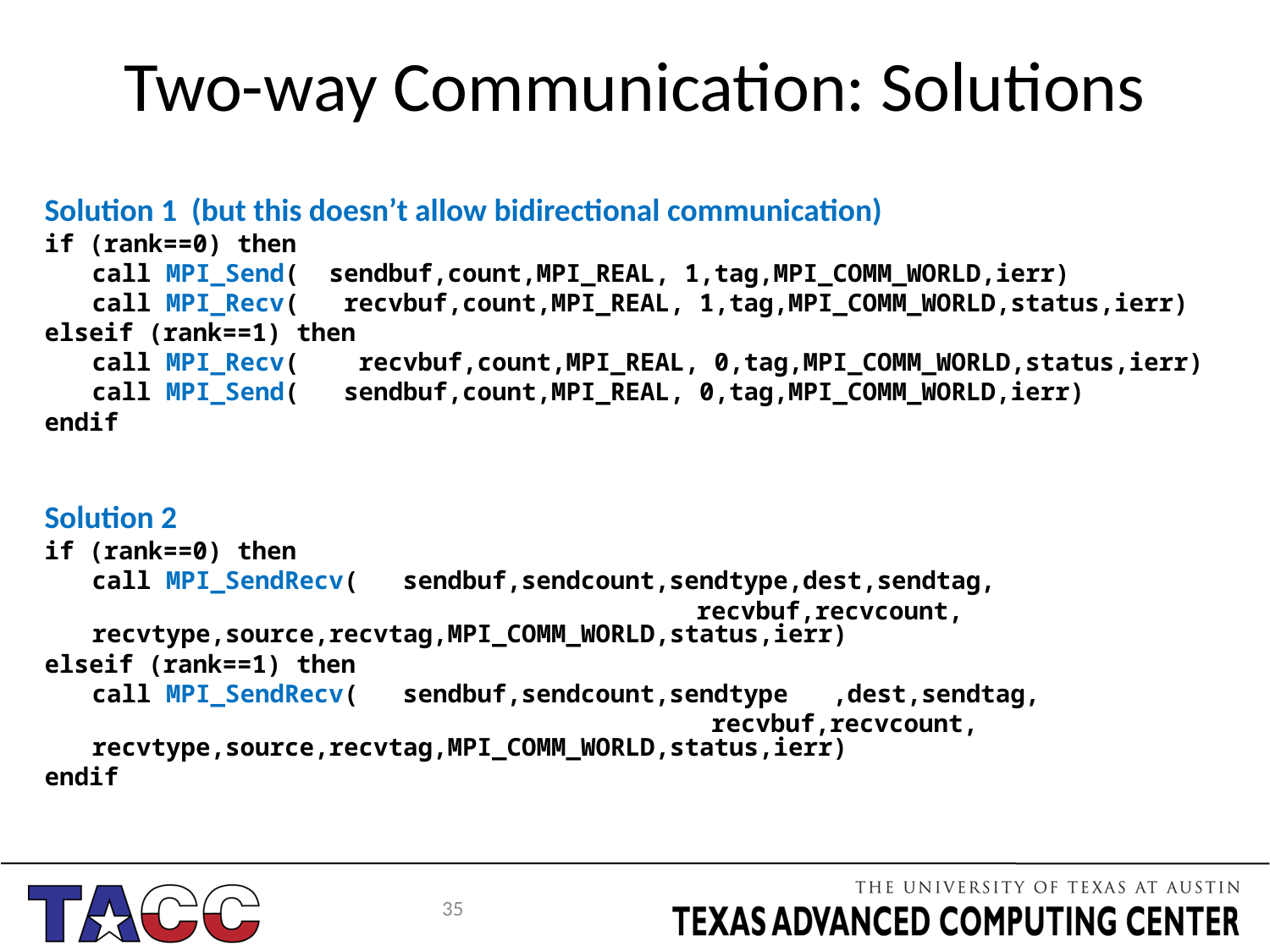

# Two-way Communication: Solutions
Solution 1  (but this doesn’t allow bidirectional communication)
if (rank==0) then
	call MPI_Send(  sendbuf,count,MPI_REAL, 1,tag,MPI_COMM_WORLD,ierr)
	call MPI_Recv(   recvbuf,count,MPI_REAL, 1,tag,MPI_COMM_WORLD,status,ierr)
elseif (rank==1) then
	call MPI_Recv(    recvbuf,count,MPI_REAL, 0,tag,MPI_COMM_WORLD,status,ierr)
	call MPI_Send(   sendbuf,count,MPI_REAL, 0,tag,MPI_COMM_WORLD,ierr)
endif

Solution 2
if (rank==0) then
	call MPI_SendRecv(   sendbuf,sendcount,sendtype,dest,sendtag,
                                            recvbuf,recvcount, recvtype,source,recvtag,MPI_COMM_WORLD,status,ierr)
elseif (rank==1) then
	call MPI_SendRecv(   sendbuf,sendcount,sendtype   ,dest,sendtag,
                                             recvbuf,recvcount, recvtype,source,recvtag,MPI_COMM_WORLD,status,ierr)
endif

35